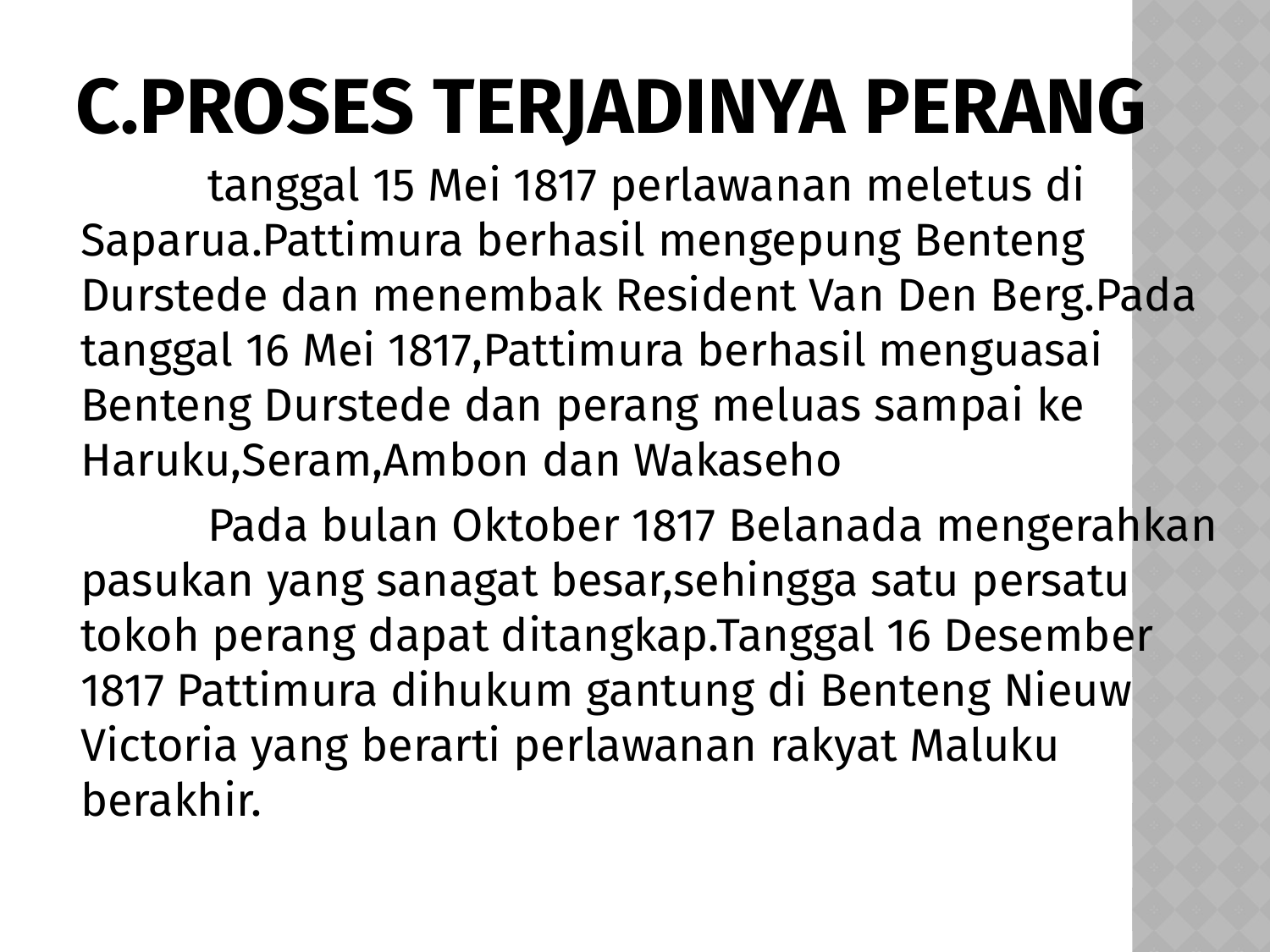

# c.Proses terjadinya perang
		tanggal 15 Mei 1817 perlawanan meletus di Saparua.Pattimura berhasil mengepung Benteng Durstede dan menembak Resident Van Den Berg.Pada tanggal 16 Mei 1817,Pattimura berhasil menguasai Benteng Durstede dan perang meluas sampai ke Haruku,Seram,Ambon dan Wakaseho
		Pada bulan Oktober 1817 Belanada mengerahkan pasukan yang sanagat besar,sehingga satu persatu tokoh perang dapat ditangkap.Tanggal 16 Desember 1817 Pattimura dihukum gantung di Benteng Nieuw Victoria yang berarti perlawanan rakyat Maluku berakhir.